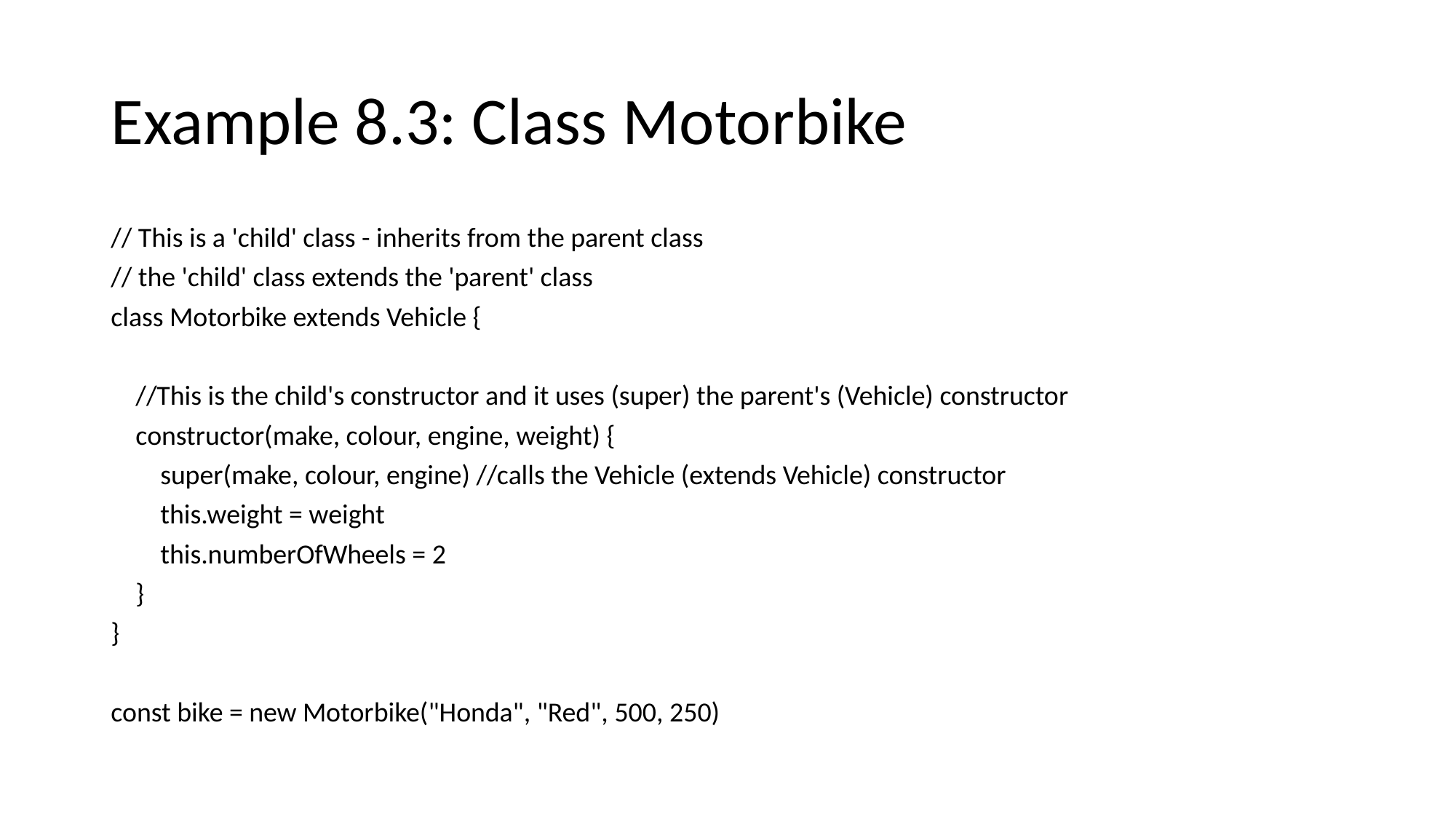

# Example 8.3: Class Motorbike
// This is a 'child' class - inherits from the parent class
// the 'child' class extends the 'parent' class
class Motorbike extends Vehicle {

    //This is the child's constructor and it uses (super) the parent's (Vehicle) constructor
    constructor(make, colour, engine, weight) {
        super(make, colour, engine) //calls the Vehicle (extends Vehicle) constructor
        this.weight = weight
        this.numberOfWheels = 2
    }
}

const bike = new Motorbike("Honda", "Red", 500, 250)